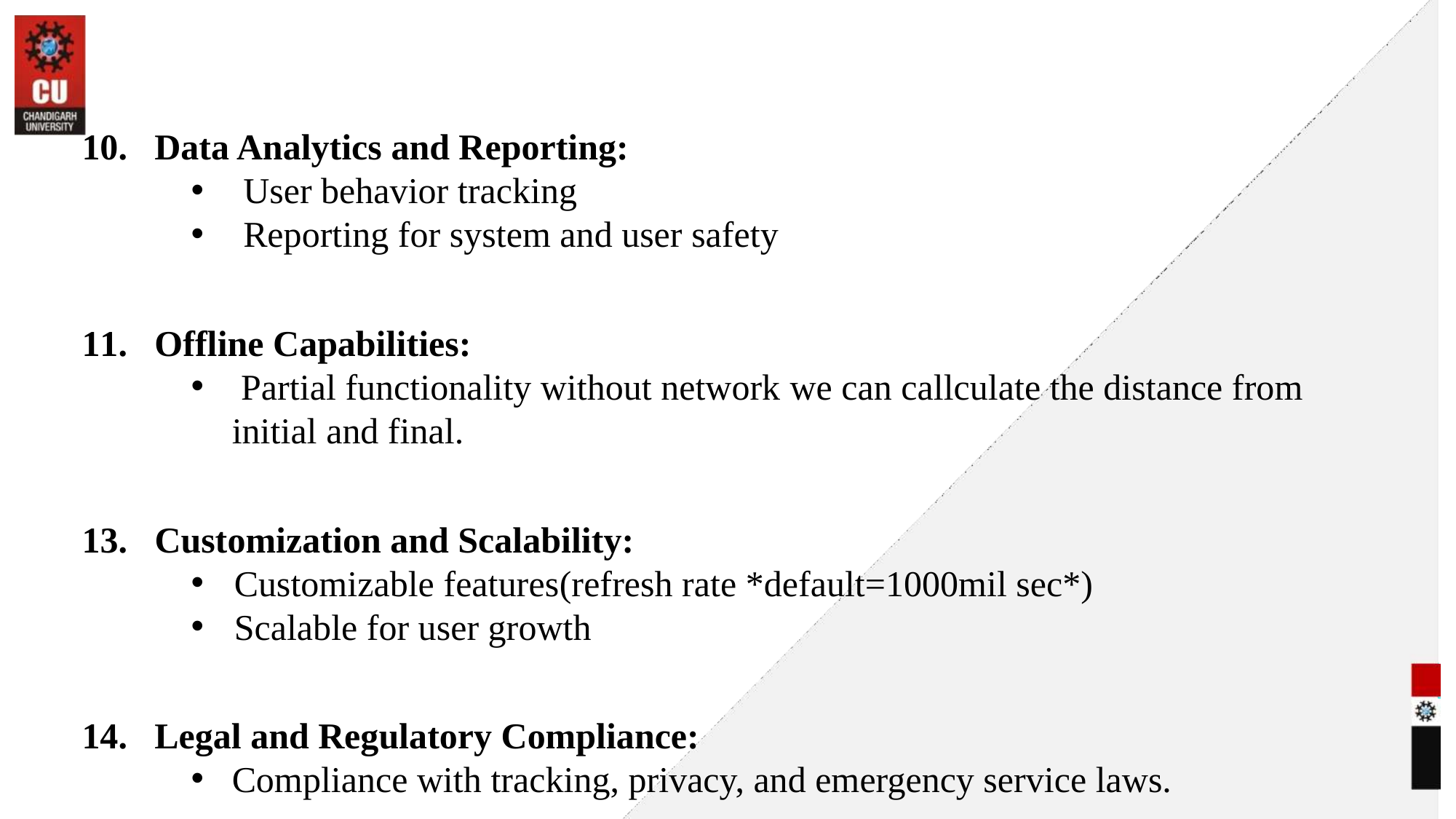

10.   Data Analytics and Reporting:
  User behavior tracking
  Reporting for system and user safety

11.   Offline Capabilities:
 Partial functionality without network we can callculate the distance from initial and final.

13.   Customization and Scalability:
 Customizable features(refresh rate *default=1000mil sec*)
 Scalable for user growth

14.   Legal and Regulatory Compliance:
Compliance with tracking, privacy, and emergency service laws.